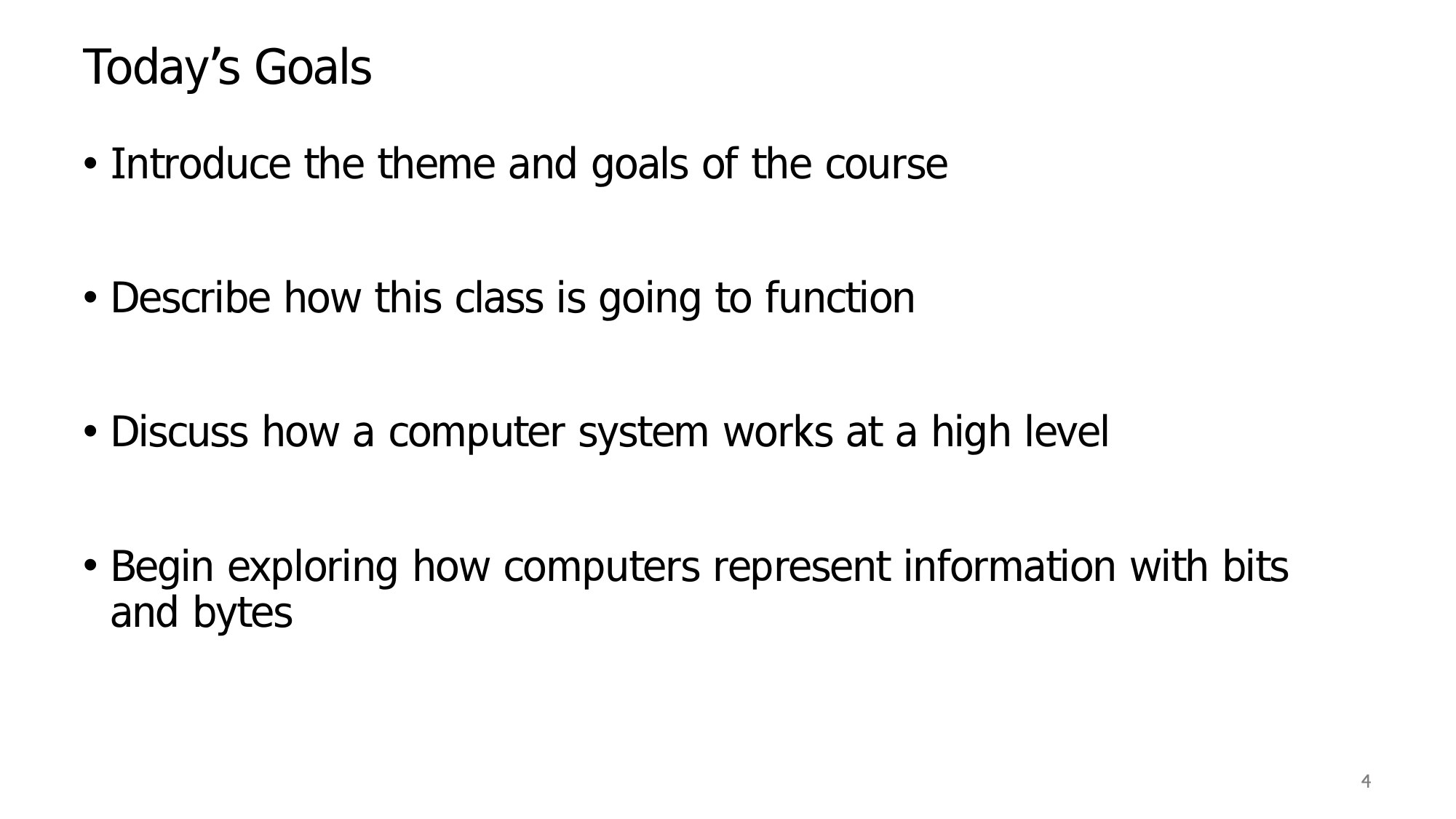

# Today’s Goals
Introduce the theme and goals of the course

Describe how this class is going to function

Discuss how a computer system works at a high level

Begin exploring how computers represent information with bits and bytes
4